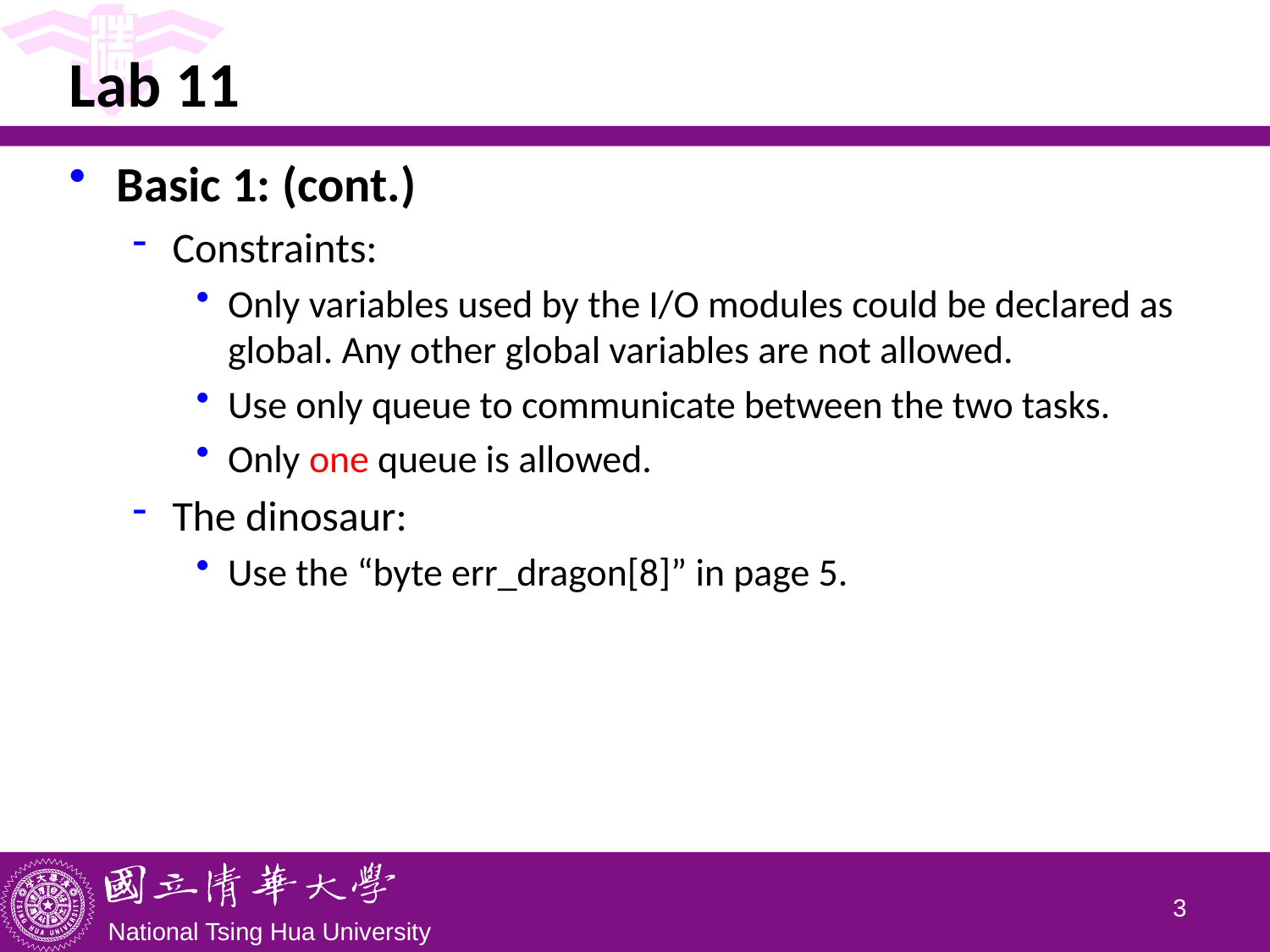

# Lab 11
Basic 1: (cont.)
Constraints:
Only variables used by the I/O modules could be declared as global. Any other global variables are not allowed.
Use only queue to communicate between the two tasks.
Only one queue is allowed.
The dinosaur:
Use the “byte err_dragon[8]” in page 5.
3